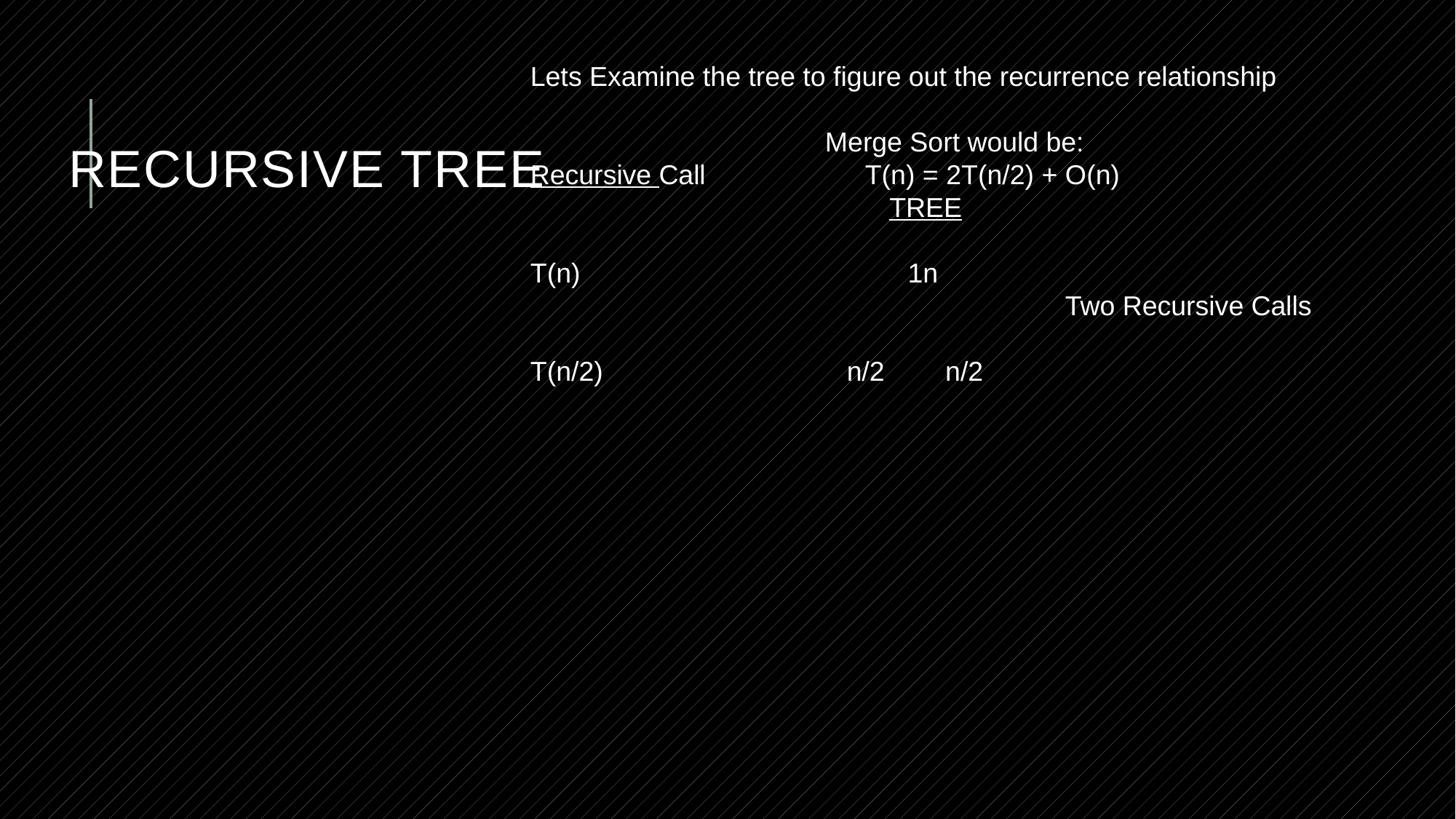

Lets Examine the tree to figure out the recurrence relationship

Merge Sort would be:
Recursive Call                     T(n) = 2T(n/2) + O(n)
                                               TREE

T(n)                                           1n
                                                                      Two Recursive Calls

T(n/2)                                n/2        n/2
Recursive Tree